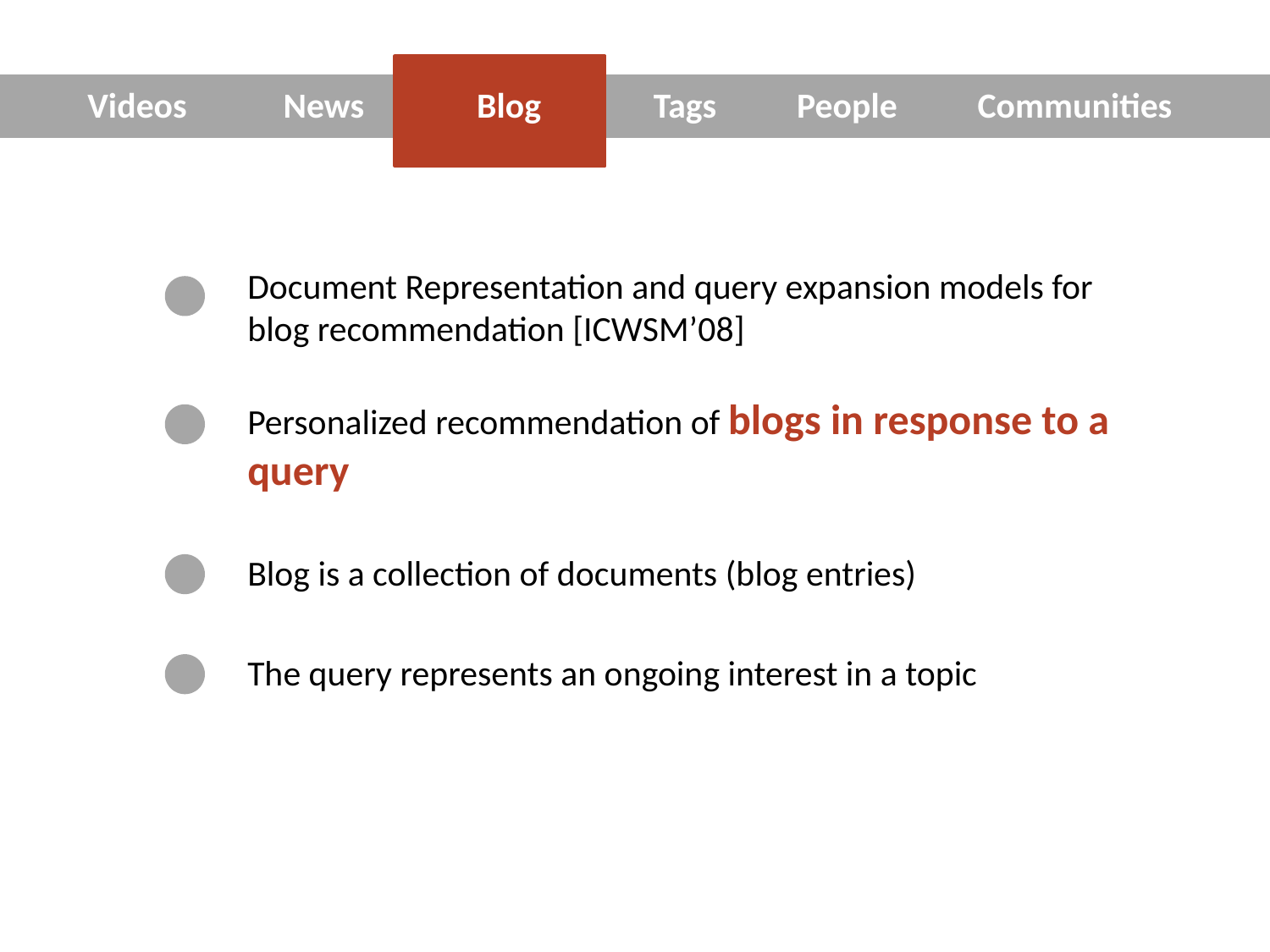

Videos            News              Blog              Tags          People          Communities
Document Representation and query expansion models for blog recommendation [ICWSM’08]

Personalized recommendation of blogs in response to a
query

Blog is a collection of documents (blog entries)

The query represents an ongoing interest in a topic